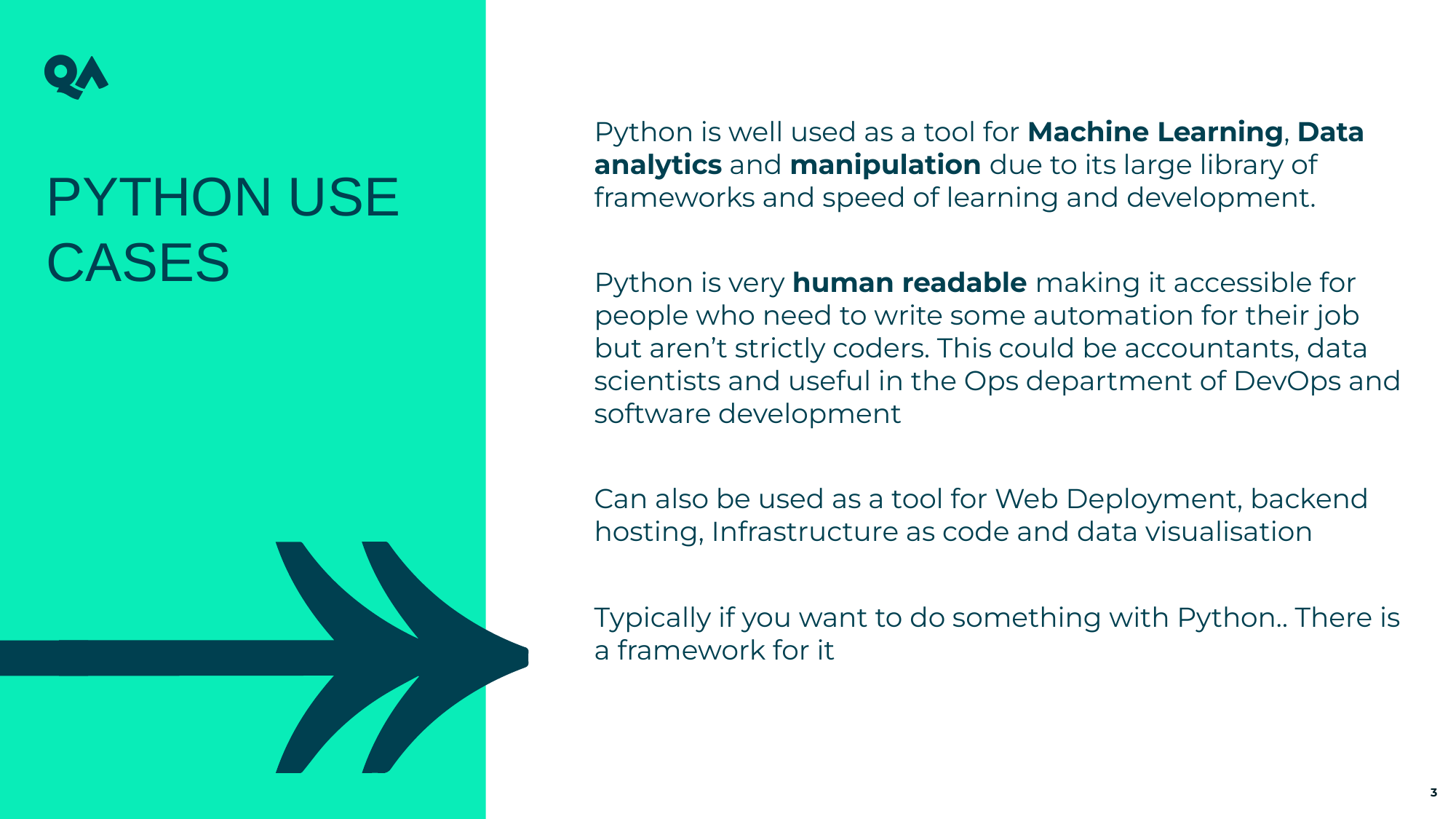

Python is well used as a tool for Machine Learning, Data analytics and manipulation due to its large library of frameworks and speed of learning and development.

Python is very human readable making it accessible for people who need to write some automation for their job but aren’t strictly coders. This could be accountants, data scientists and useful in the Ops department of DevOps and software development

Can also be used as a tool for Web Deployment, backend hosting, Infrastructure as code and data visualisation

Typically if you want to do something with Python.. There is a framework for it
Python use cases
3